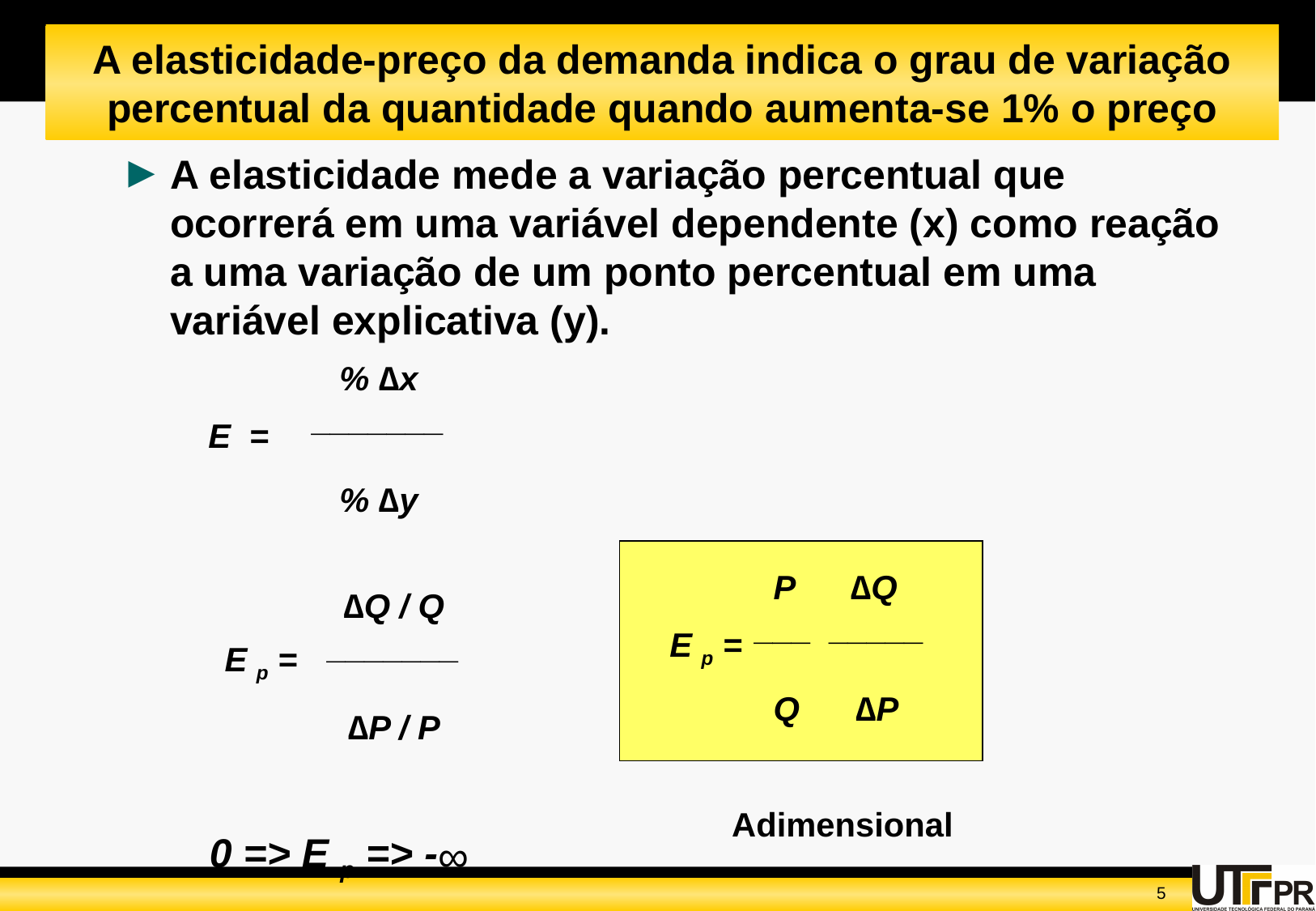

# A elasticidade-preço da demanda indica o grau de variação percentual da quantidade quando aumenta-se 1% o preço
A elasticidade mede a variação percentual que ocorrerá em uma variável dependente (x) como reação a uma variação de um ponto percentual em uma variável explicativa (y).
% ∆x
_______

% ∆y
E  =

P      ∆Q
___  _____

Q      ∆P
∆Q / Q
_______

∆P / P
E p =
E p =
0 => E p => -∞
Adimensional
5